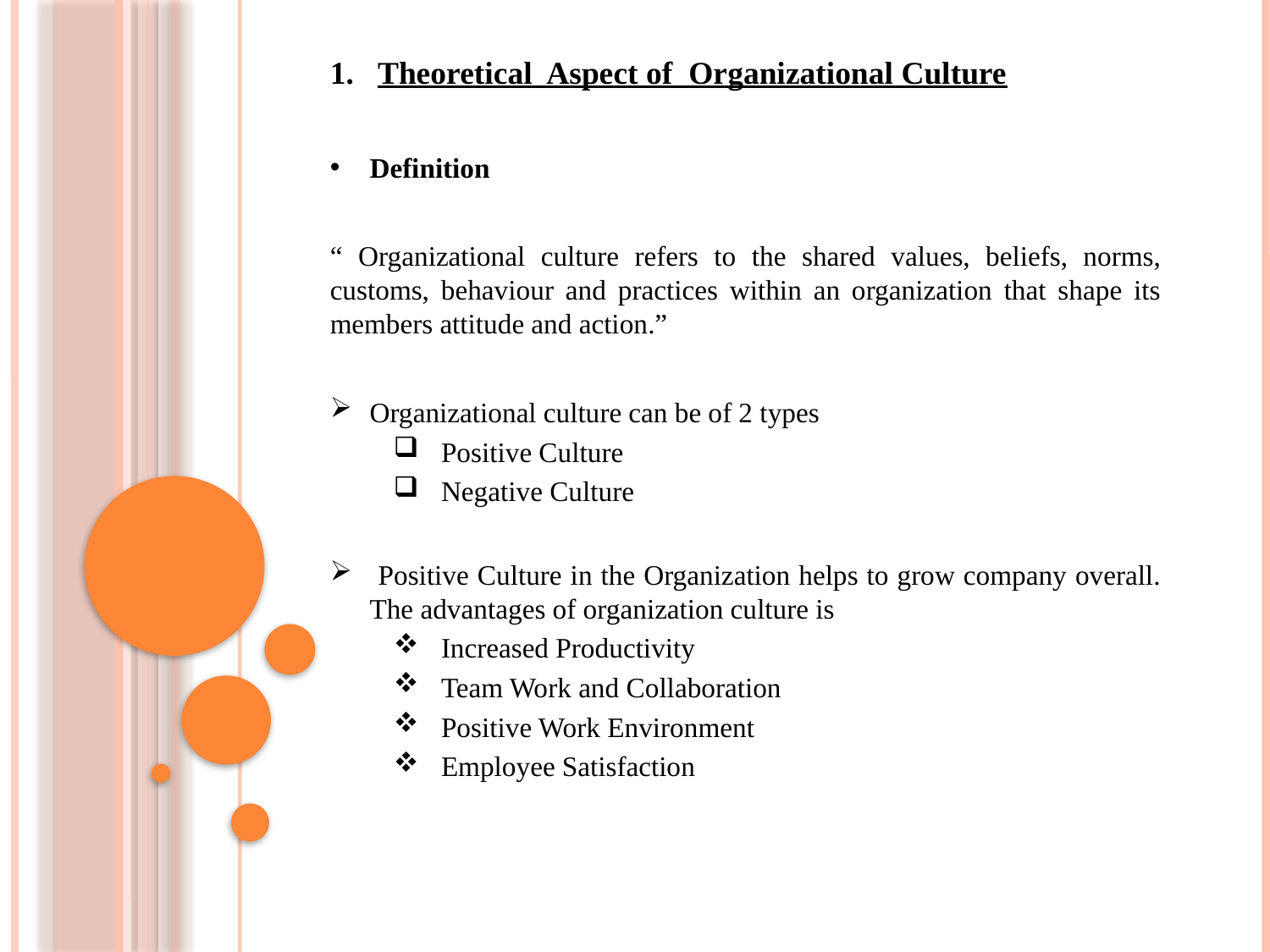

Theoretical  Aspect of  Organizational Culture

Definition

“ Organizational culture refers to the shared values, beliefs, norms, customs, behaviour and practices within an organization that shape its members attitude and action.”

Organizational culture can be of 2 types
Positive Culture
Negative Culture

 Positive Culture in the Organization helps to grow company overall. The advantages of organization culture is
Increased Productivity
Team Work and Collaboration
Positive Work Environment
Employee Satisfaction